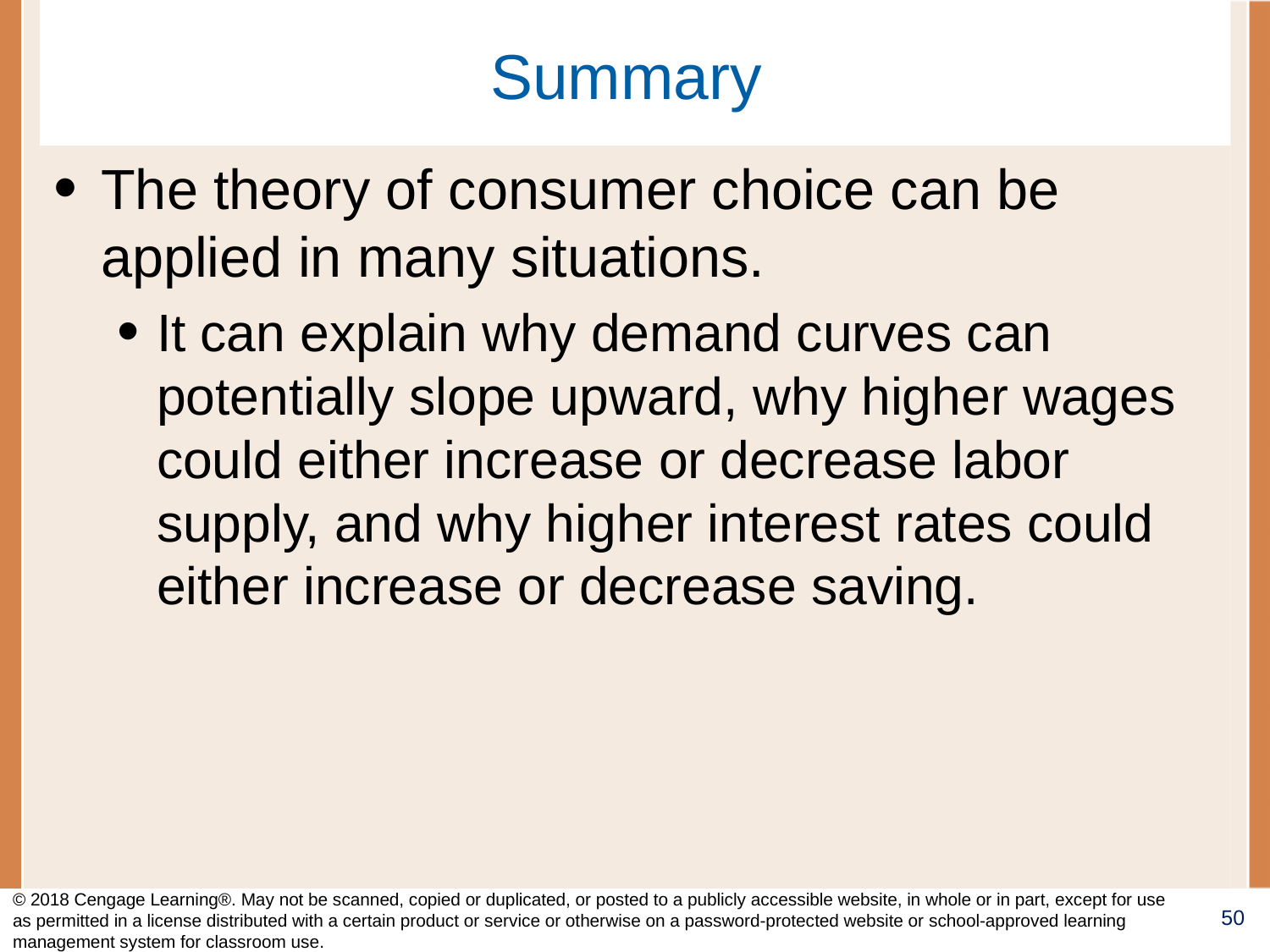

# Summary
The theory of consumer choice can be applied in many situations.
It can explain why demand curves can potentially slope upward, why higher wages could either increase or decrease labor supply, and why higher interest rates could either increase or decrease saving.
© 2018 Cengage Learning®. May not be scanned, copied or duplicated, or posted to a publicly accessible website, in whole or in part, except for use as permitted in a license distributed with a certain product or service or otherwise on a password-protected website or school-approved learning management system for classroom use.
50